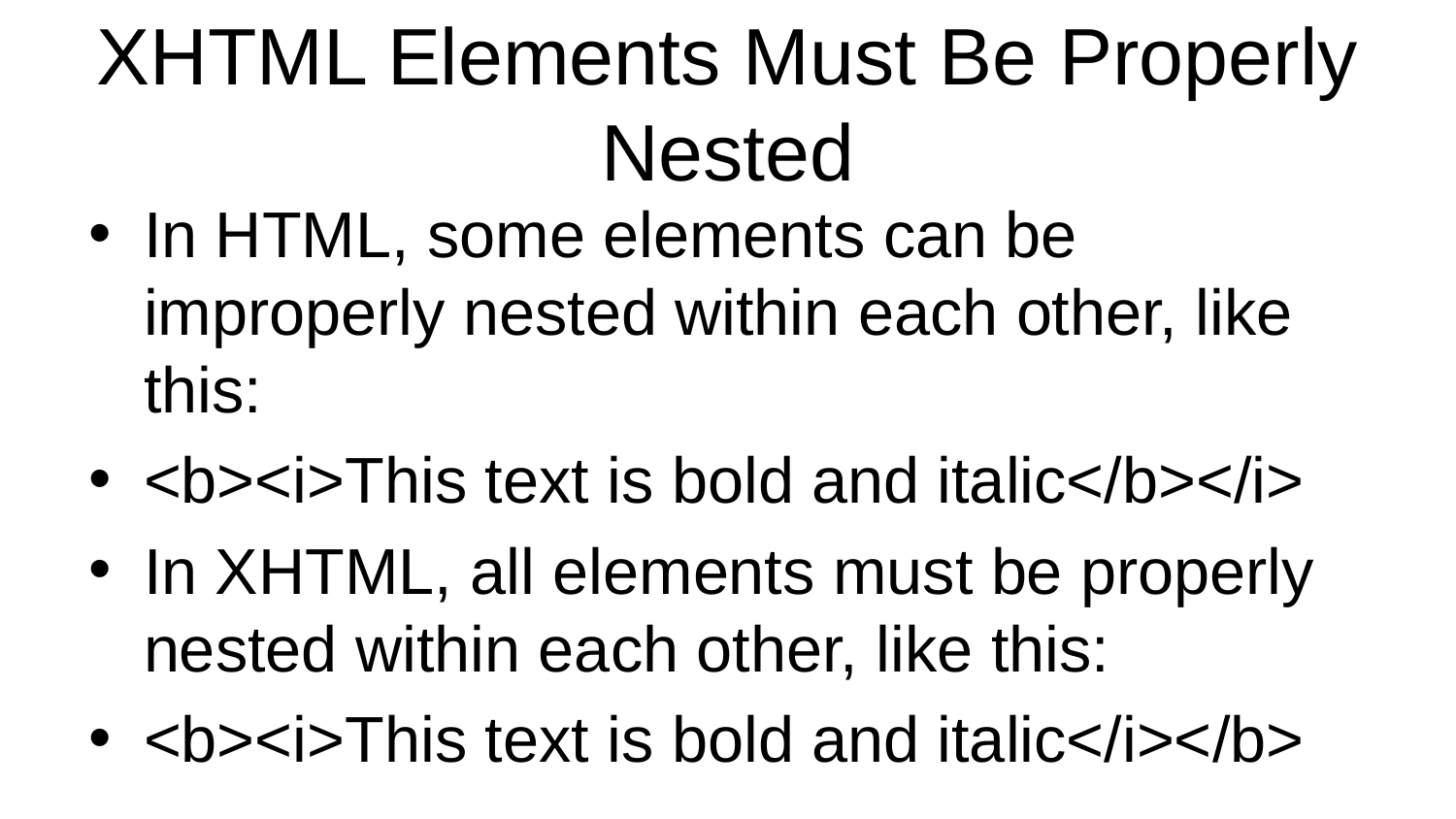

# XHTML Elements Must Be Properly Nested
In HTML, some elements can be improperly nested within each other, like this:
<b><i>This text is bold and italic</b></i>
In XHTML, all elements must be properly nested within each other, like this:
<b><i>This text is bold and italic</i></b>